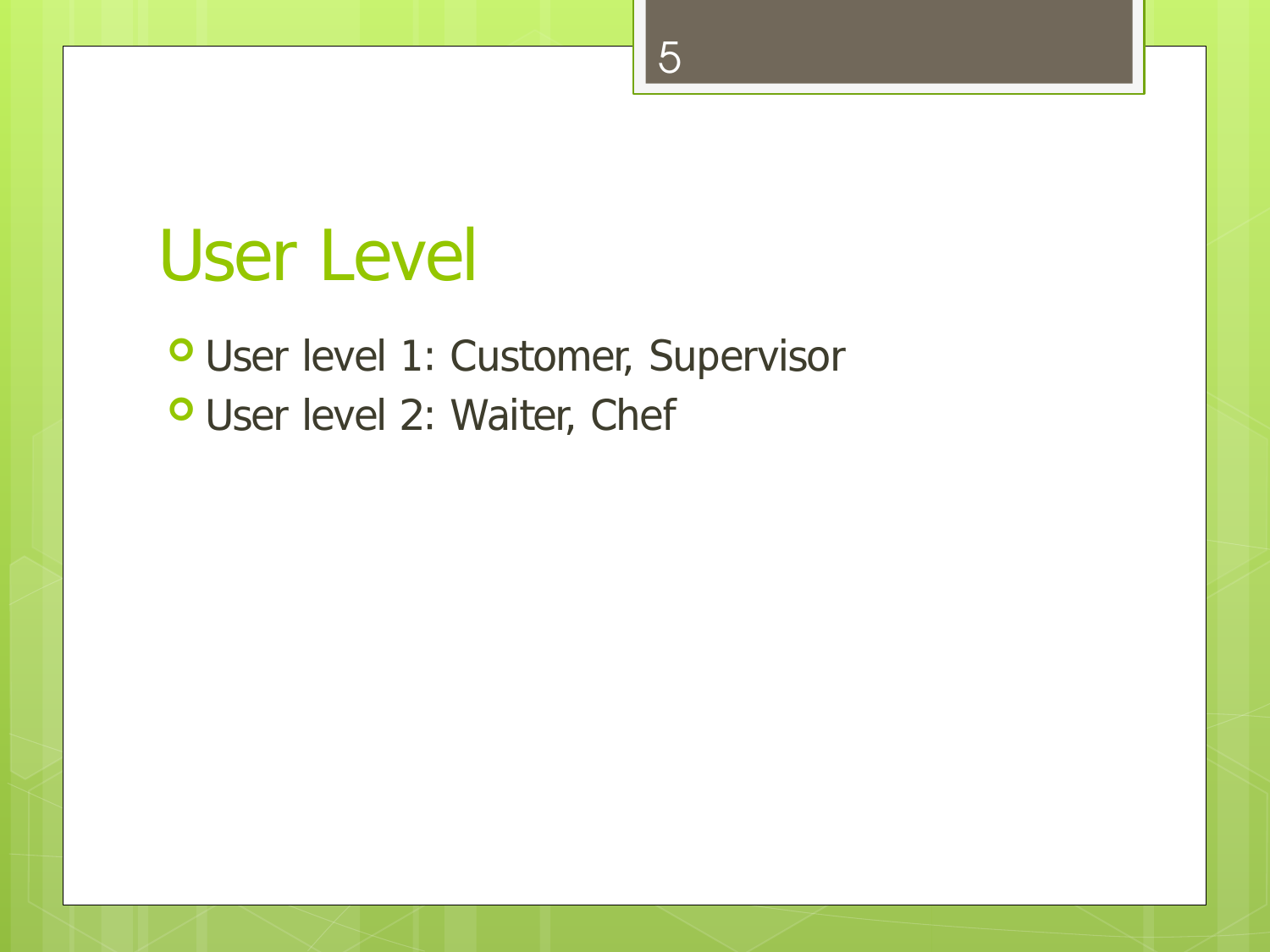

5
# User Level
User level 1: Customer, Supervisor
User level 2: Waiter, Chef